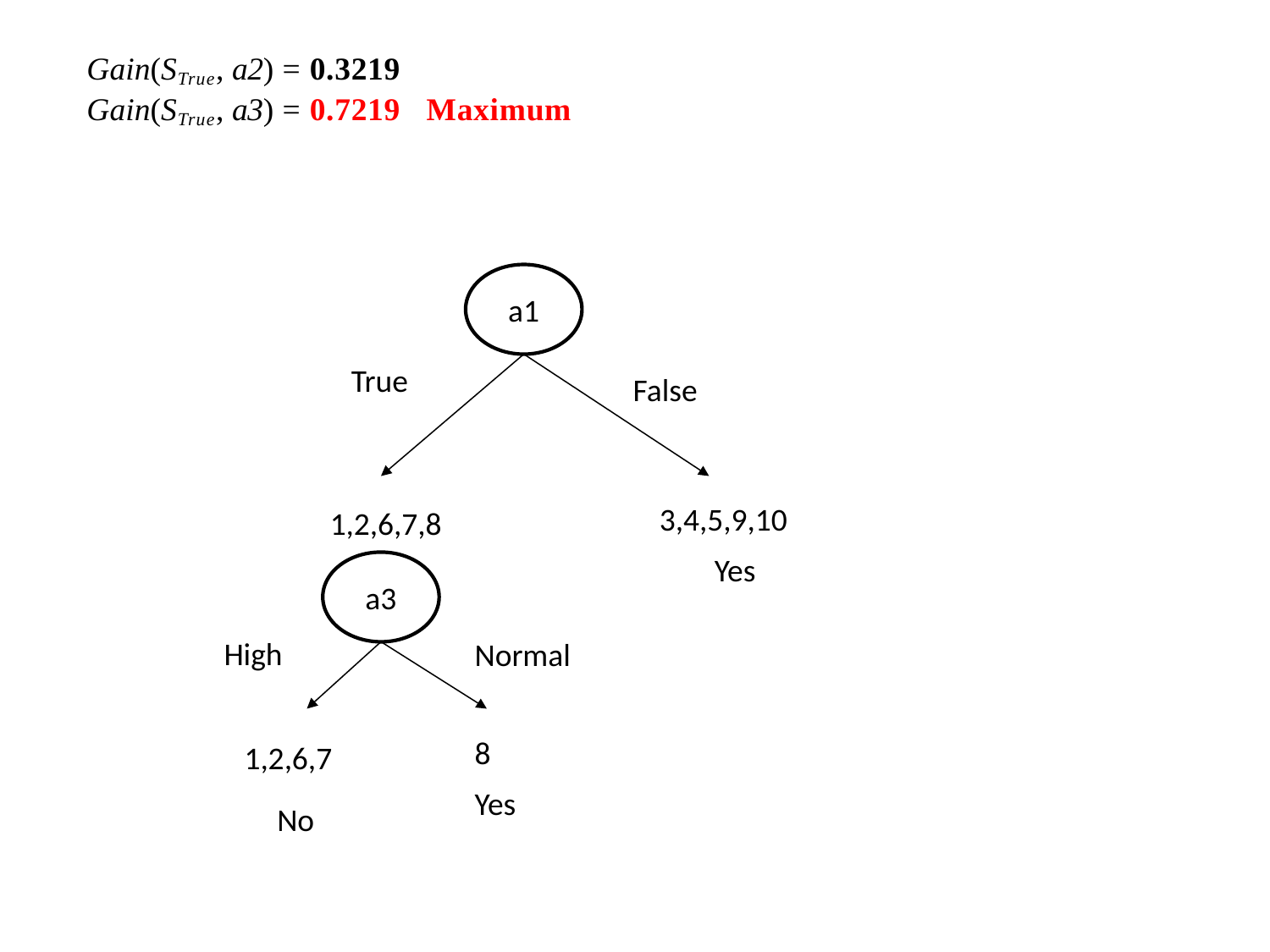

Gain(STrue, a2) = 0.3219
Gain(STrue, a3) = 0.7219   Maximum
a1
True
False
3,4,5,9,10
1,2,6,7,8
Yes
a3
High
Normal
8
1,2,6,7
Yes
No